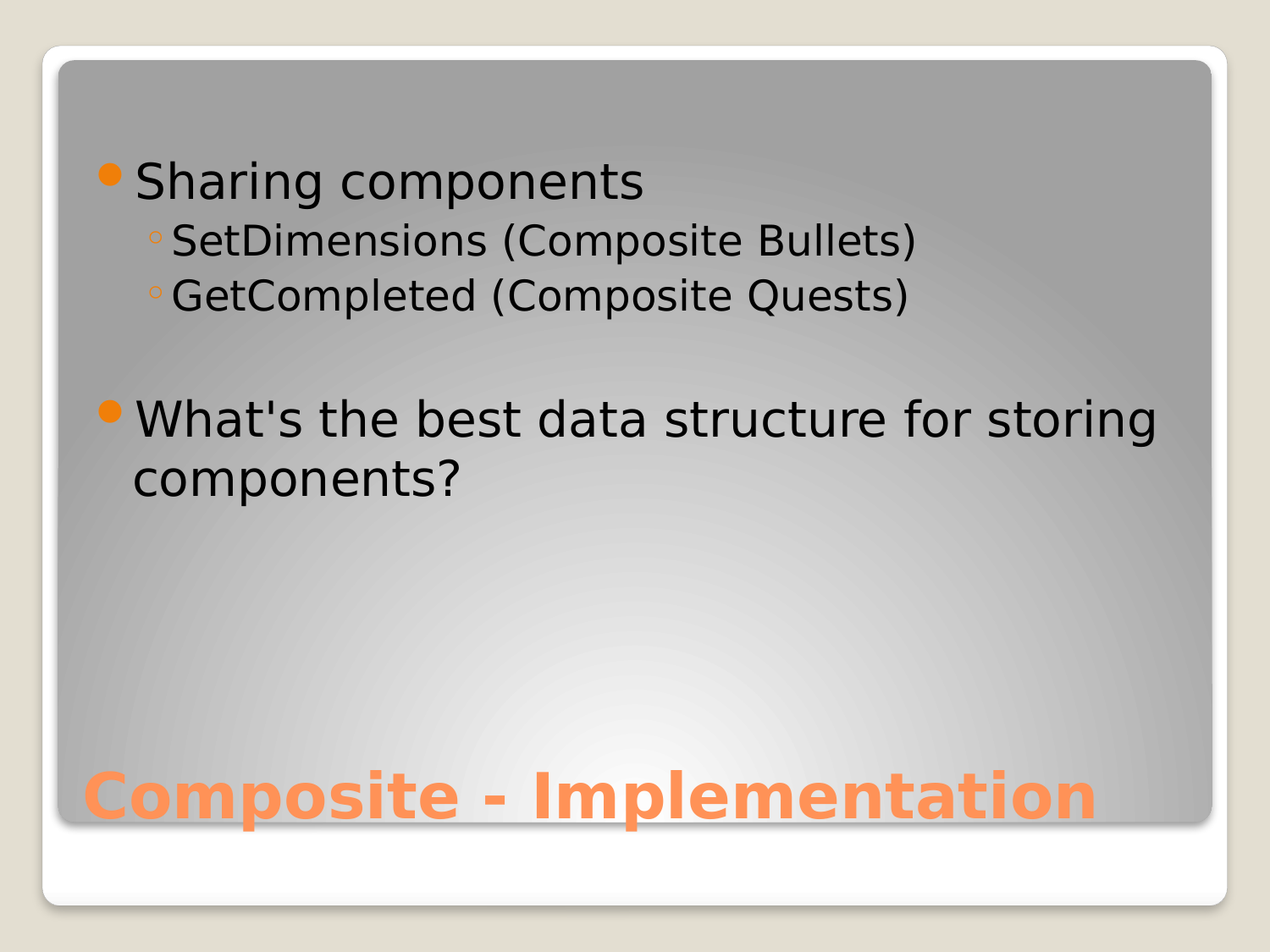

Sharing components
SetDimensions (Composite Bullets)
GetCompleted (Composite Quests)

What's the best data structure for storing components?

# Composite - Implementation